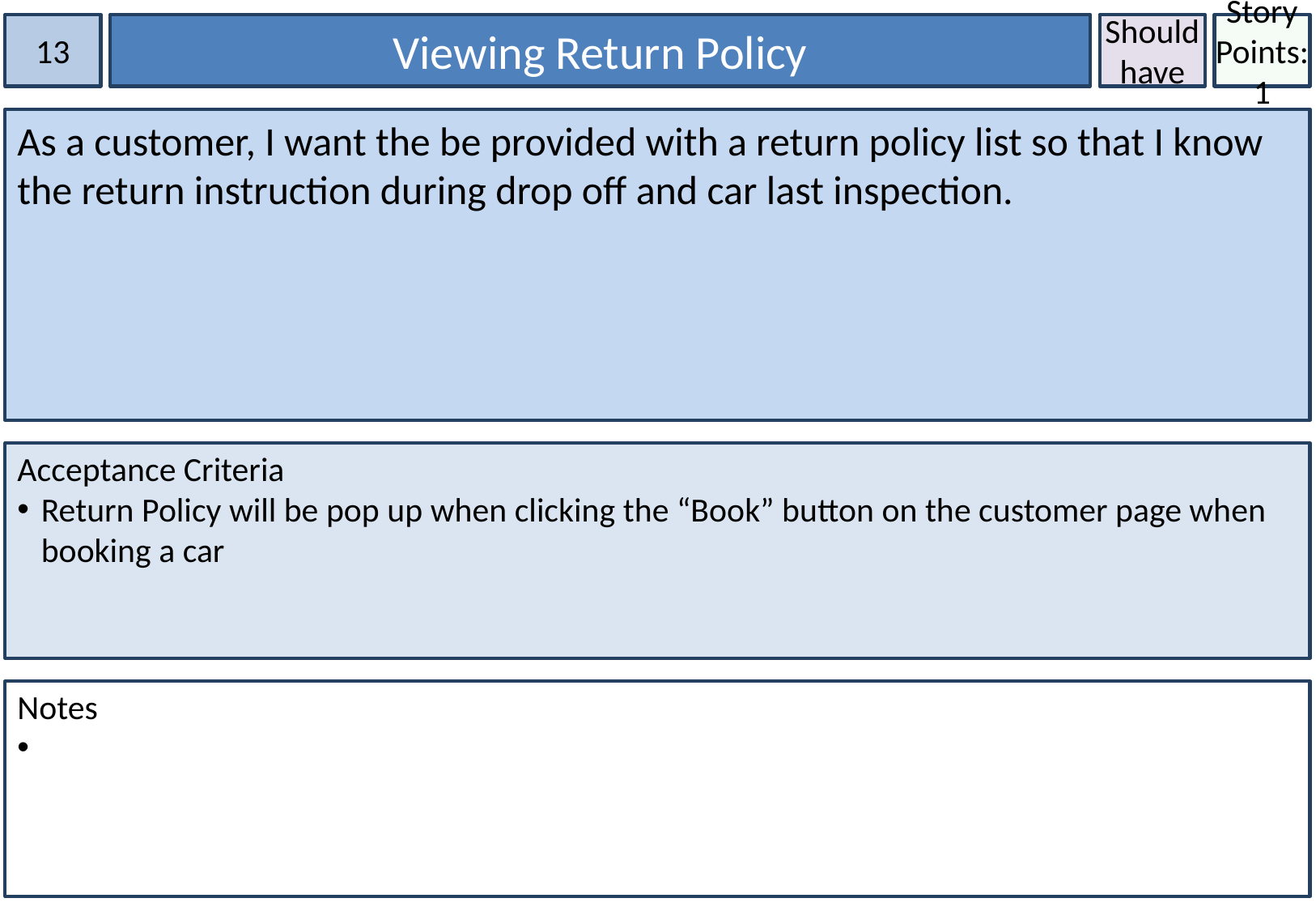

13
Viewing Return Policy
Should have
Story Points:1
As a customer, I want the be provided with a return policy list so that I know the return instruction during drop off and car last inspection.

Acceptance Criteria
Return Policy will be pop up when clicking the “Book” button on the customer page when booking a car
Notes